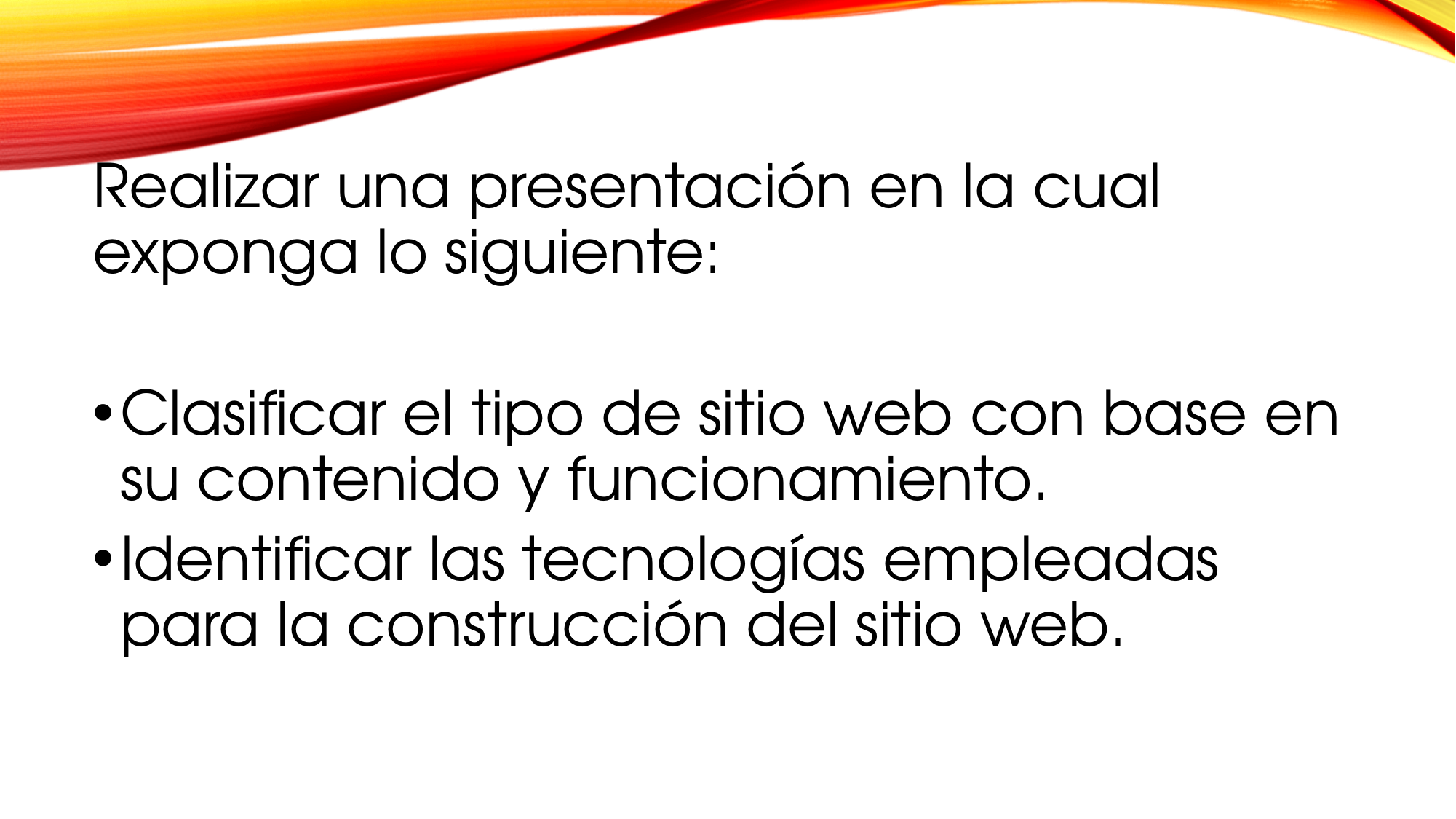

Realizar una presentación en la cual exponga lo siguiente:

Clasificar el tipo de sitio web con base en su contenido y funcionamiento.
Identificar las tecnologías empleadas para la construcción del sitio web.